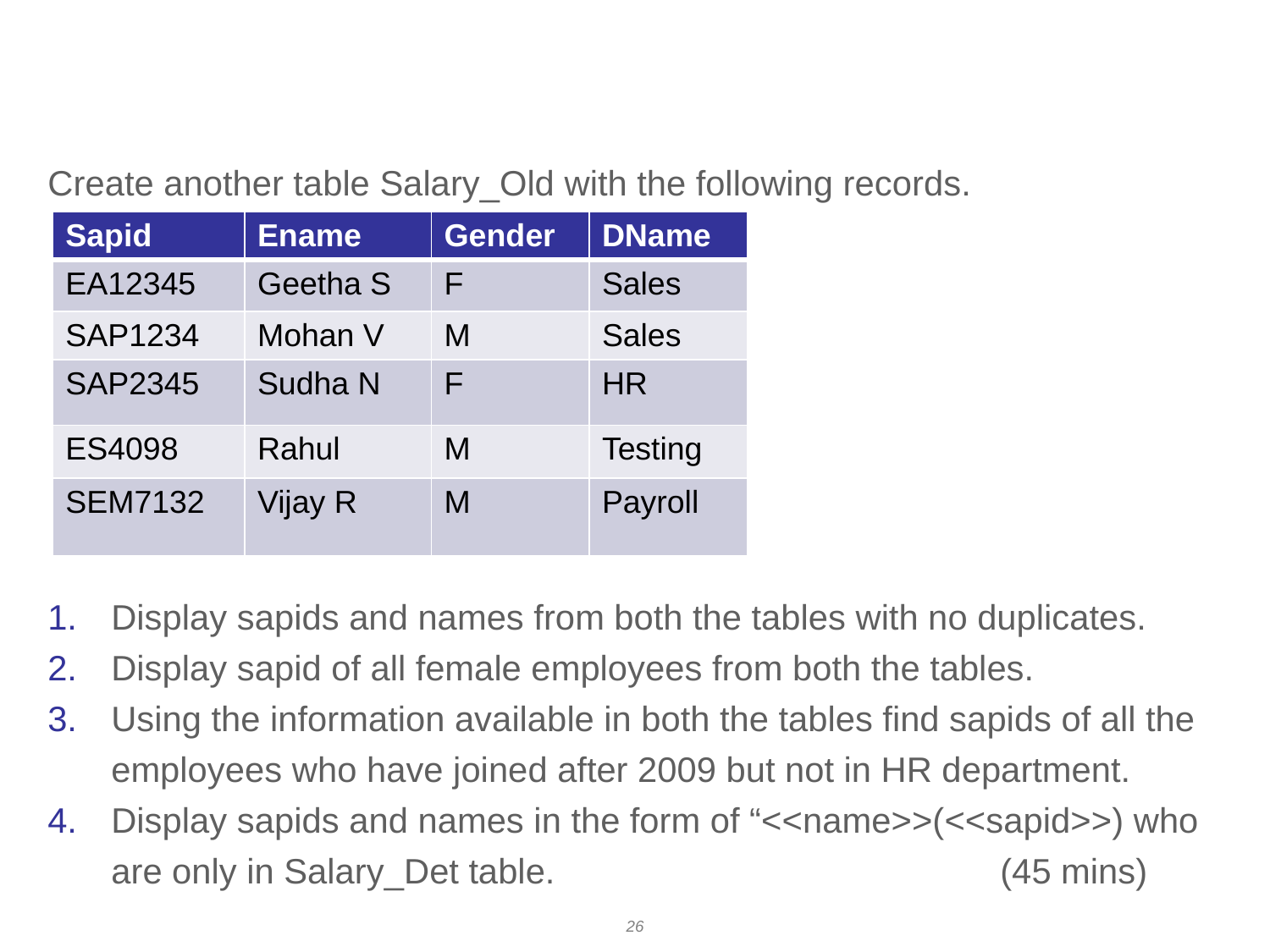

# Exercise
Create another table Salary_Old with the following records.

| Sapid | Ename | Gender | DName |
| --- | --- | --- | --- |
| EA12345 | Geetha S | F | Sales |
| SAP1234 | Mohan V | M | Sales |
| SAP2345 | Sudha N | F | HR |
| ES4098 | Rahul | M | Testing |
| SEM7132 | Vijay R | M | Payroll |
Display sapids and names from both the tables with no duplicates.
Display sapid of all female employees from both the tables.
Using the information available in both the tables find sapids of all the employees who have joined after 2009 but not in HR department.
Display sapids and names in the form of “<<name>>(<<sapid>>) who are only in Salary_Det table. 				(45 mins)
26